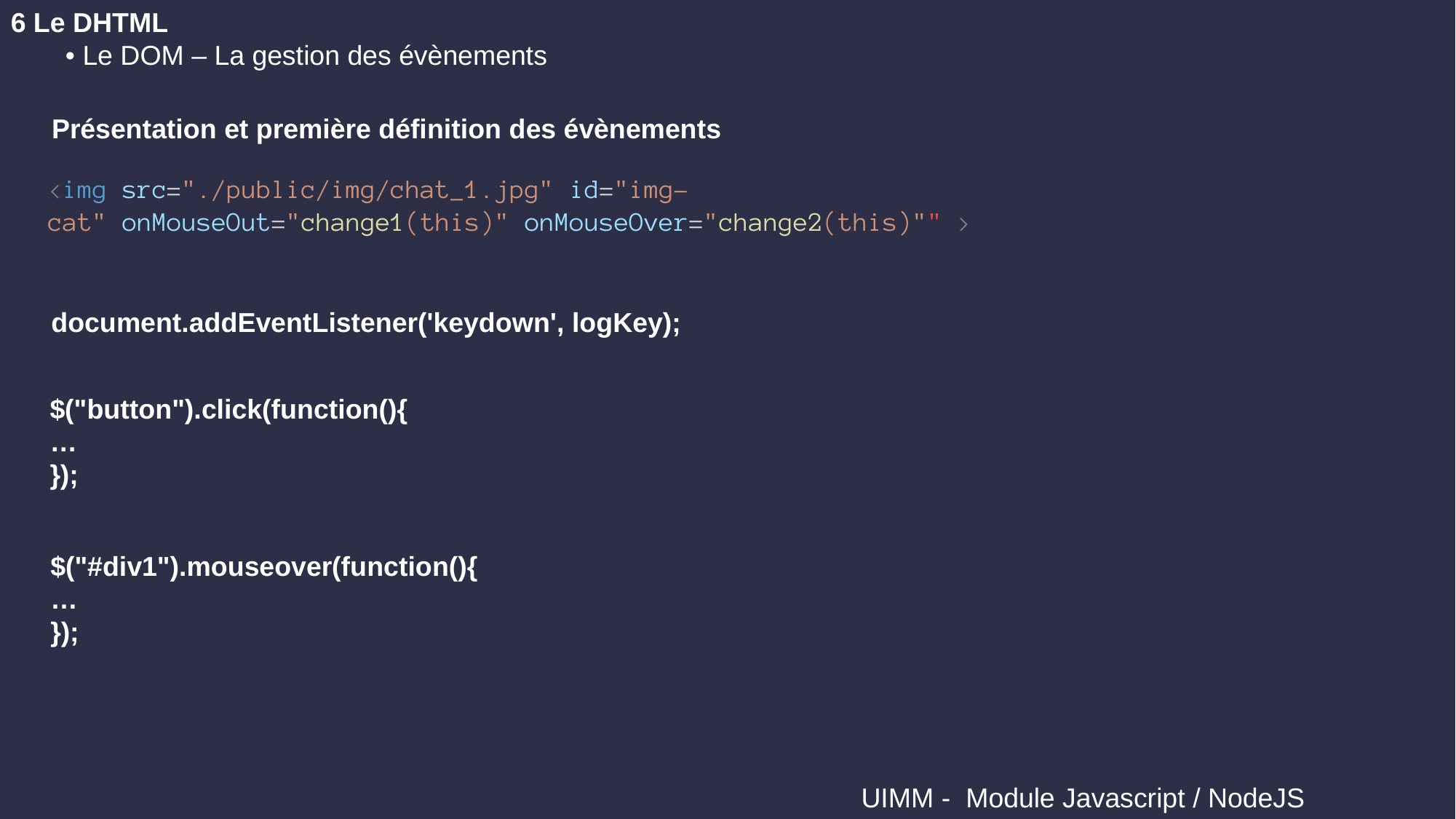

6 Le DHTML
• Le DOM – La gestion des évènements

Présentation et première définition des évènements

<img src="./public/img/chat_1.jpg" id="img-cat" onMouseOut="change1(this)" onMouseOver="change2(this)"" >

document.addEventListener('keydown', logKey);
$("button").click(function(){
…
});

$("#div1").mouseover(function(){
…
});
                     UIMM -  Module Javascript / NodeJS